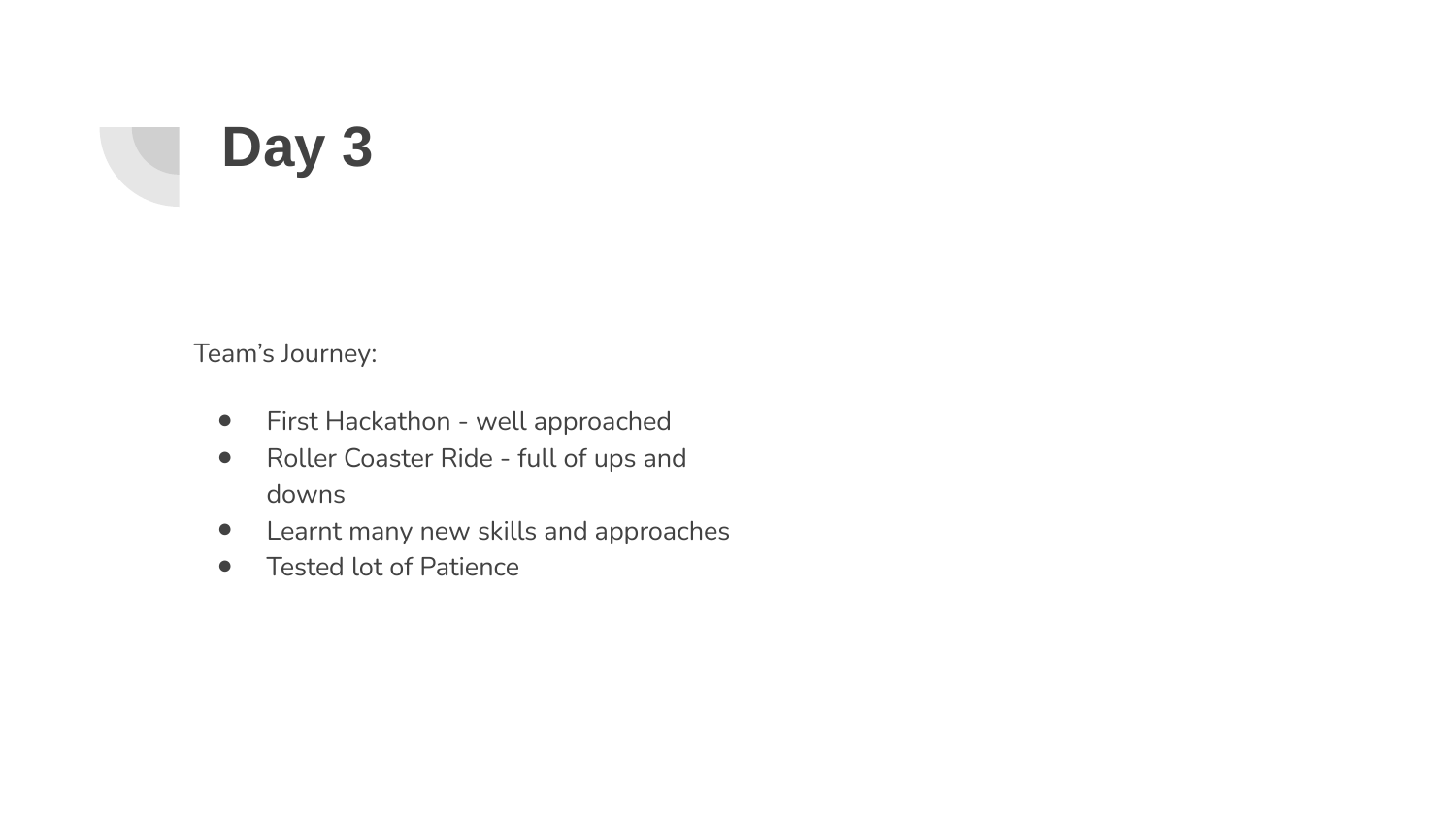

# Day 3
Team’s Journey:
First Hackathon - well approached
Roller Coaster Ride - full of ups and downs
Learnt many new skills and approaches
Tested lot of Patience